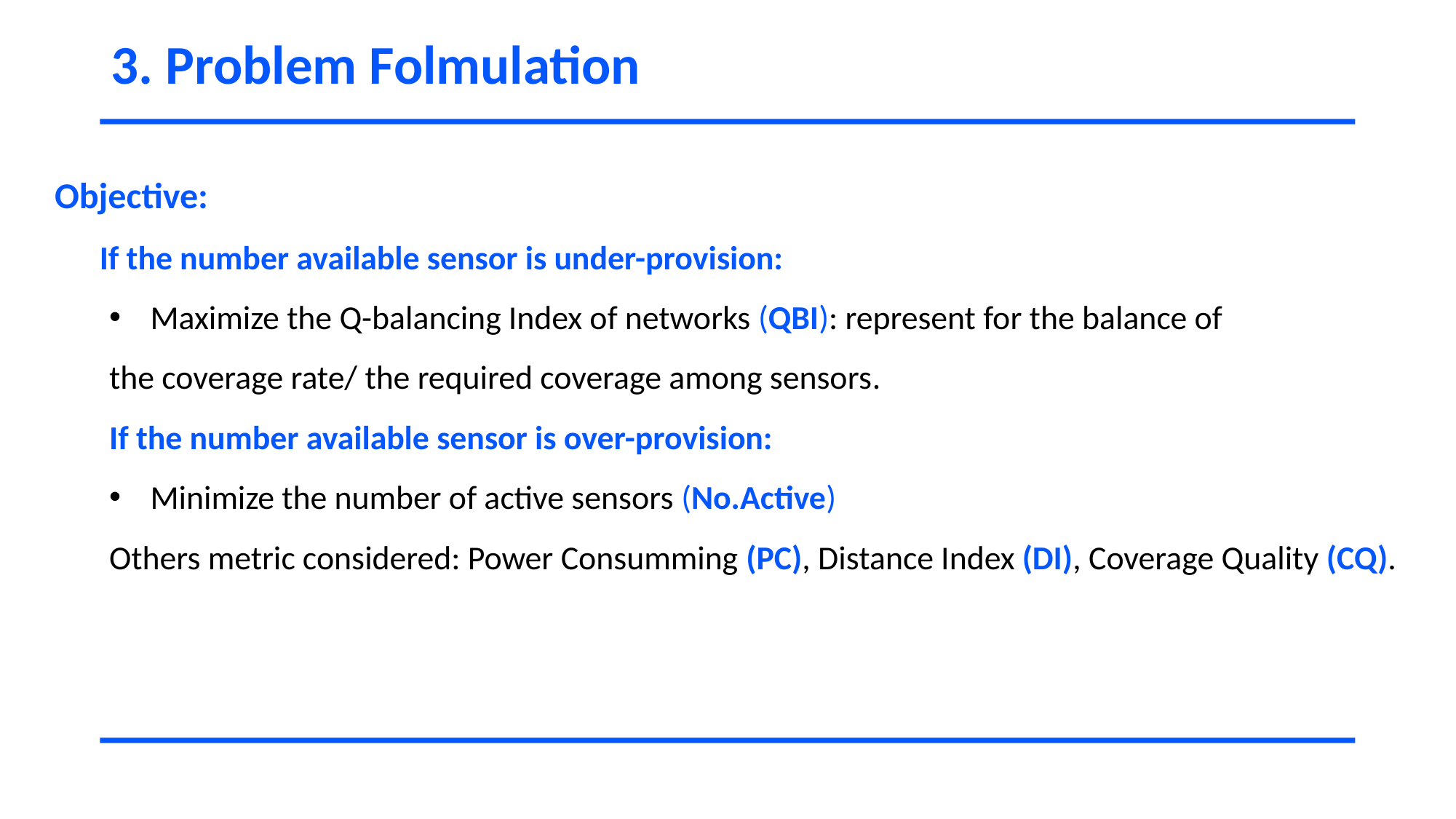

# 3. Problem Folmulation
Objective:
      If the number available sensor is under-provision:
Maximize the Q-balancing Index of networks (QBI): represent for the balance of
the coverage rate/ the required coverage among sensors.
If the number available sensor is over-provision:
Minimize the number of active sensors (No.Active)
Others metric considered: Power Consumming (PC), Distance Index (DI), Coverage Quality (CQ).